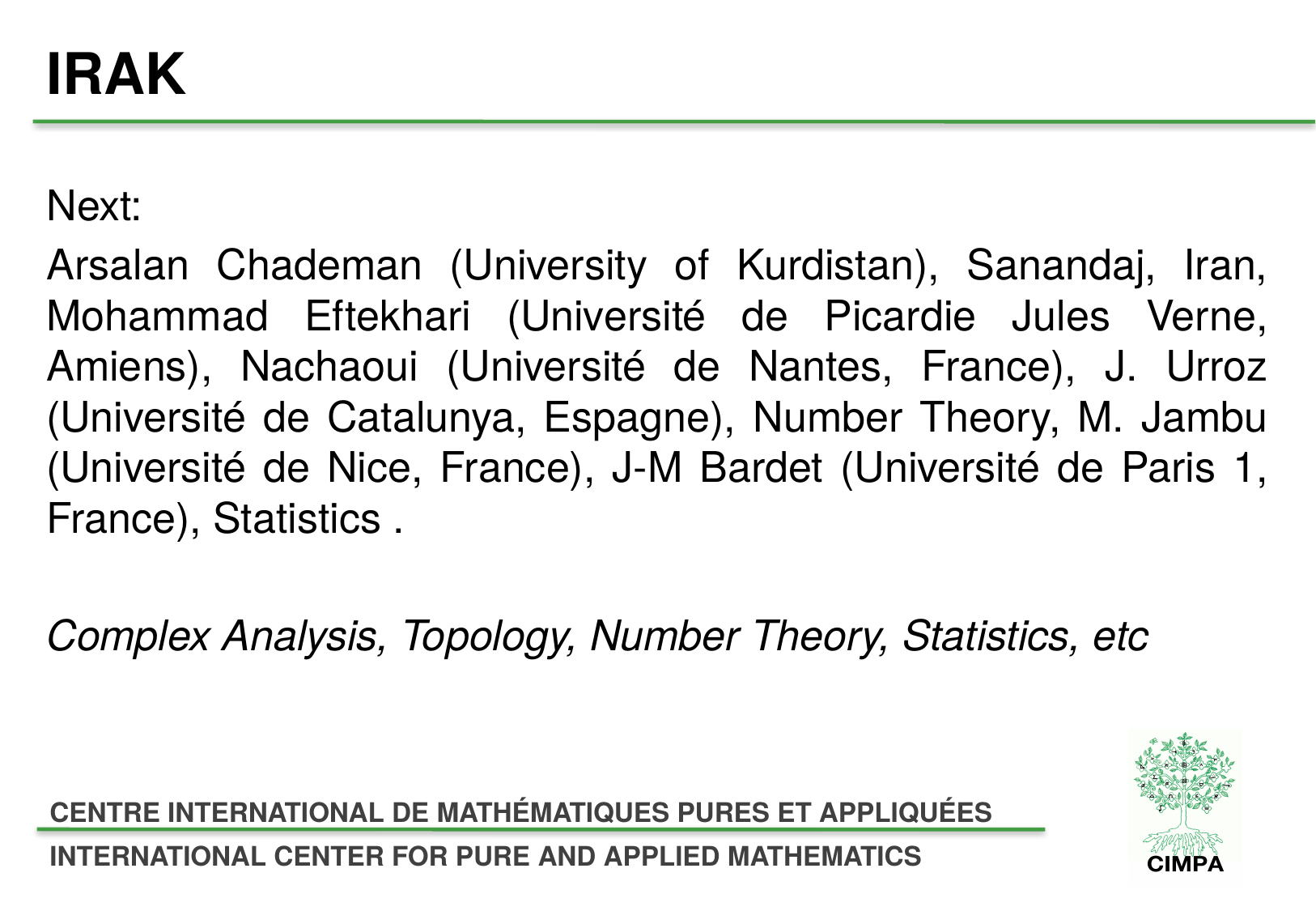

# IRAK
Next:
Arsalan Chademan (University of Kurdistan), Sanandaj, Iran, Mohammad Eftekhari (Université de Picardie Jules Verne, Amiens), Nachaoui (Université de Nantes, France), J. Urroz (Université de Catalunya, Espagne), Number Theory, M. Jambu (Université de Nice, France), J-M Bardet (Université de Paris 1, France), Statistics .

Complex Analysis, Topology, Number Theory, Statistics, etc